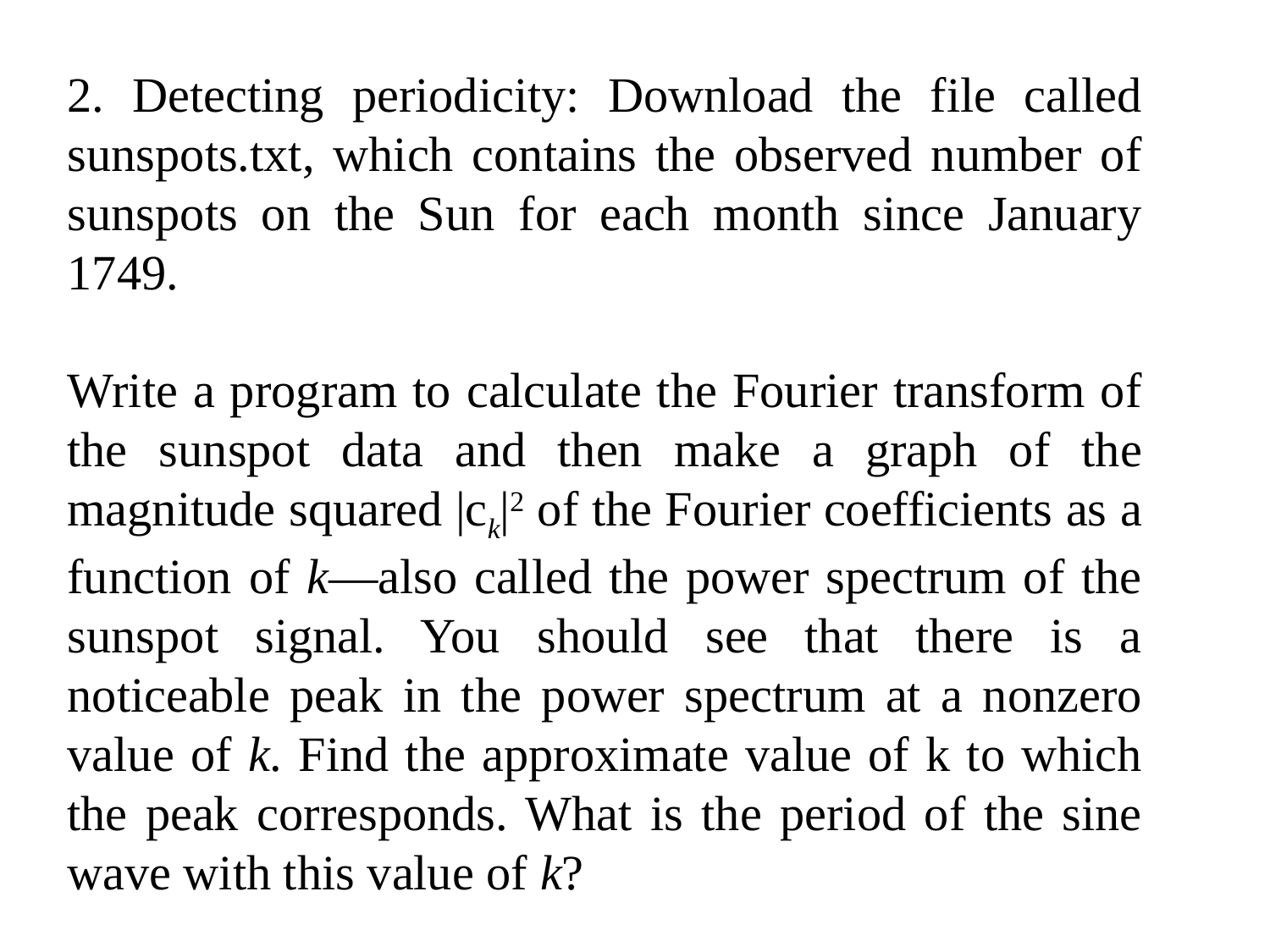

2. Detecting periodicity: Download the file called sunspots.txt, which contains the observed number of sunspots on the Sun for each month since January 1749.

Write a program to calculate the Fourier transform of the sunspot data and then make a graph of the magnitude squared |ck|2 of the Fourier coefficients as a function of k—also called the power spectrum of the sunspot signal. You should see that there is a noticeable peak in the power spectrum at a nonzero value of k. Find the approximate value of k to which the peak corresponds. What is the period of the sine wave with this value of k?